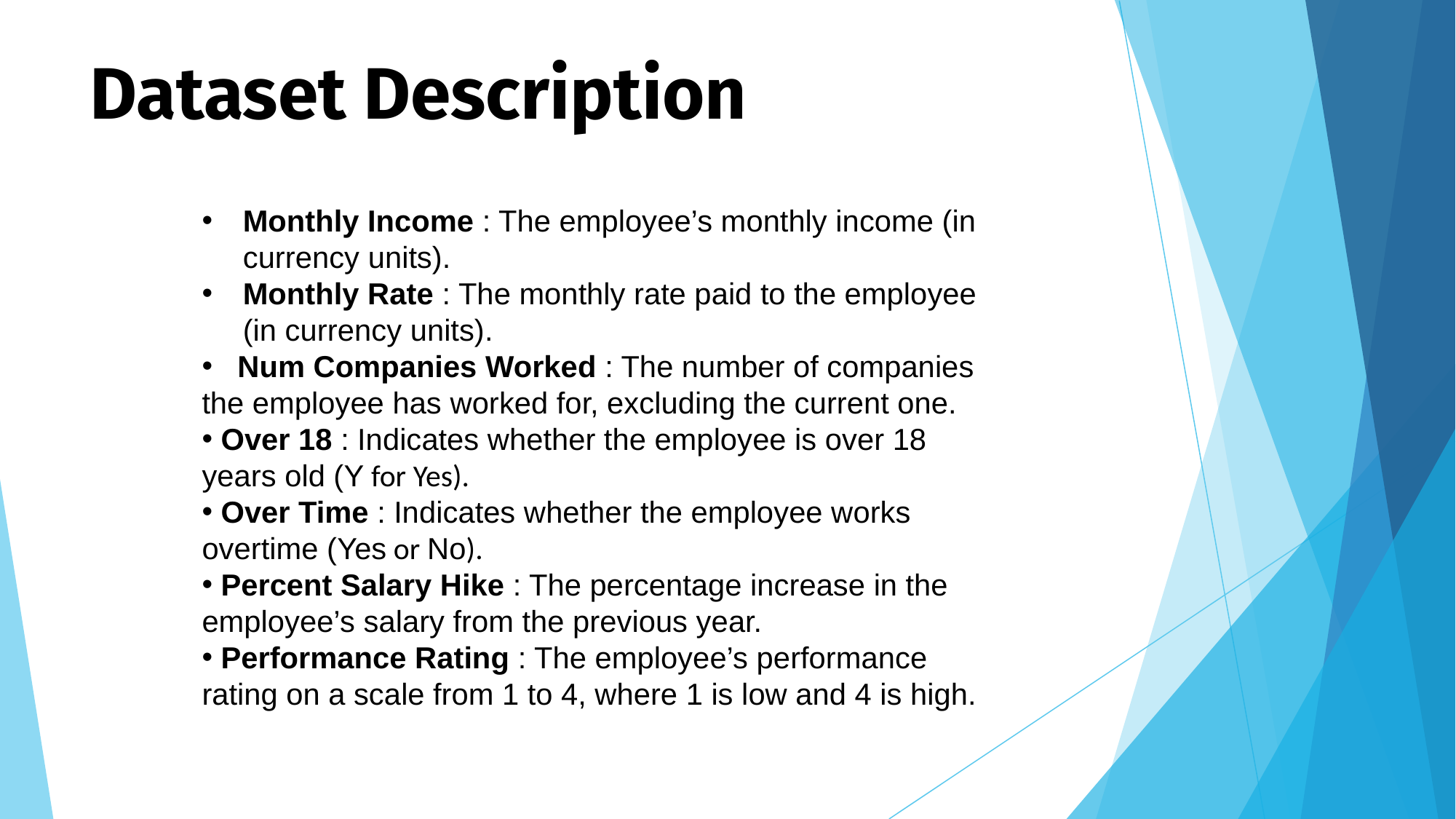

# Dataset Description
Monthly Income : The employee’s monthly income (in currency units).
Monthly Rate : The monthly rate paid to the employee (in currency units).
   Num Companies Worked : The number of companies the employee has worked for, excluding the current one.
 Over 18 : Indicates whether the employee is over 18 years old (Y for Yes).
 Over Time : Indicates whether the employee works overtime (Yes or No).
 Percent Salary Hike : The percentage increase in the employee’s salary from the previous year.
 Performance Rating : The employee’s performance rating on a scale from 1 to 4, where 1 is low and 4 is high.